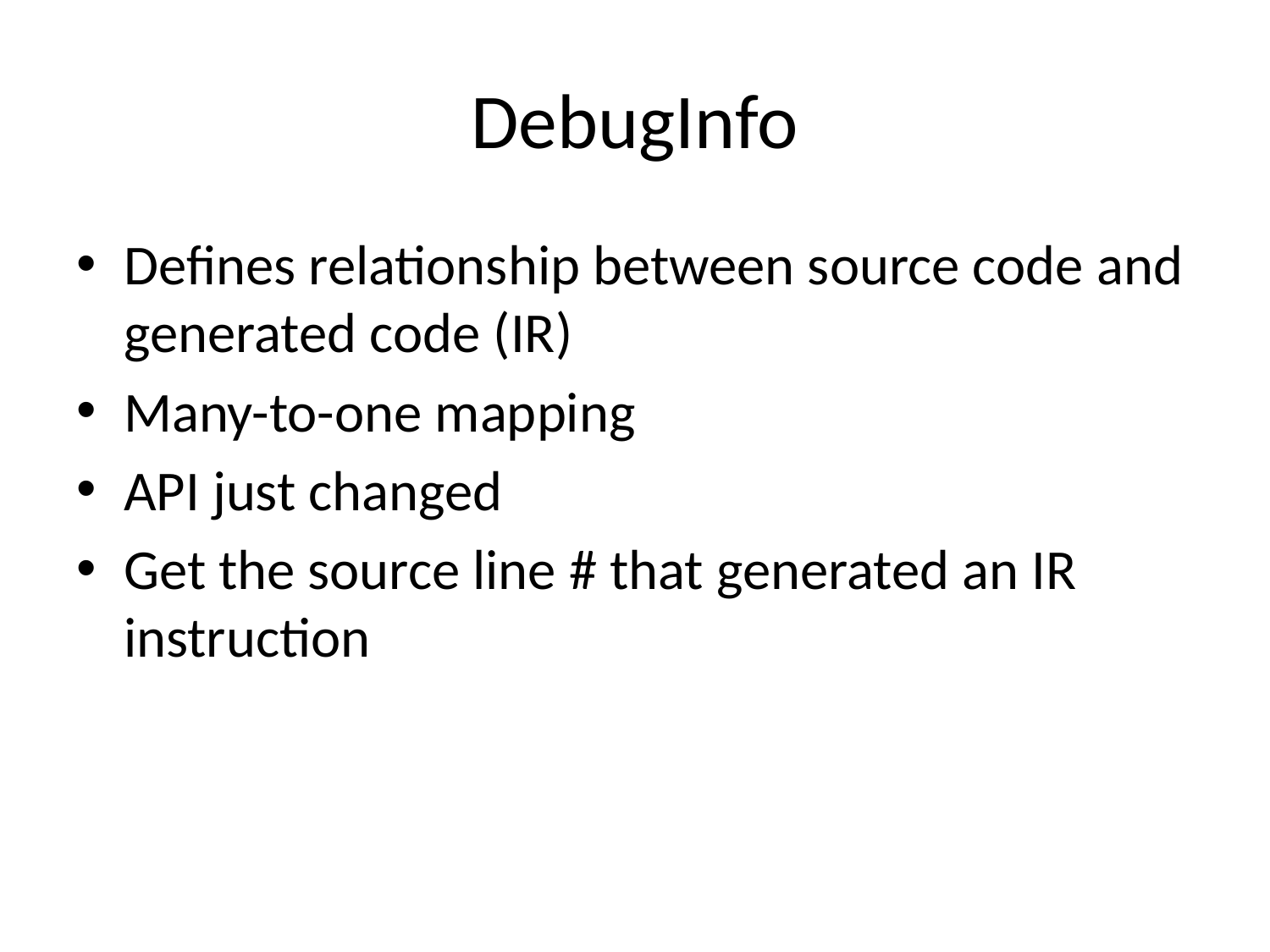

# DebugInfo
Defines relationship between source code and generated code (IR)
Many-to-one mapping
API just changed
Get the source line # that generated an IR instruction